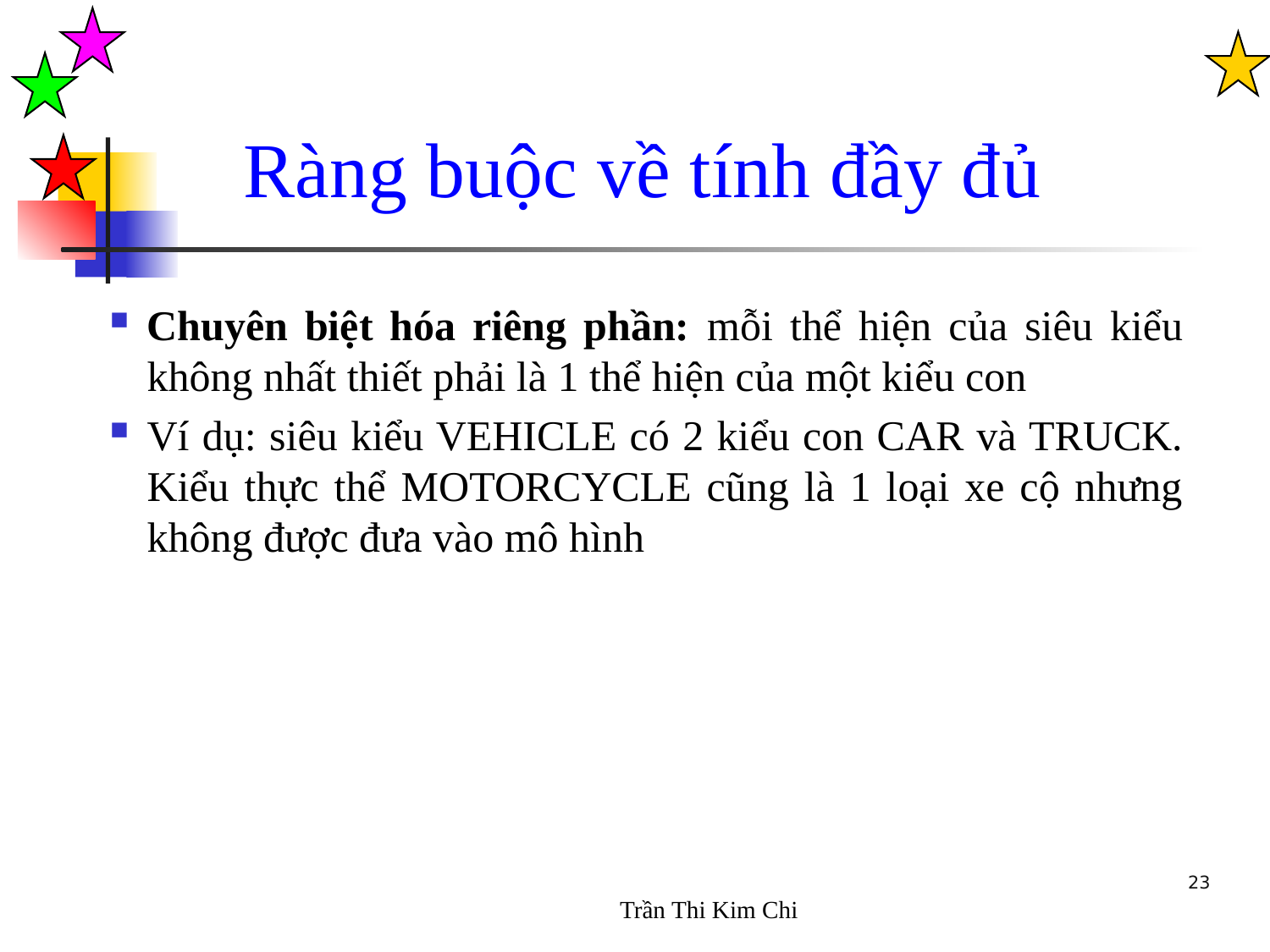

Ràng buộc về tính đầy đủ
Chuyên biệt hóa riêng phần: mỗi thể hiện của siêu kiểu không nhất thiết phải là 1 thể hiện của một kiểu con
Ví dụ: siêu kiểu VEHICLE có 2 kiểu con CAR và TRUCK. Kiểu thực thể MOTORCYCLE cũng là 1 loại xe cộ nhưng không được đưa vào mô hình

23
Trần Thi Kim Chi